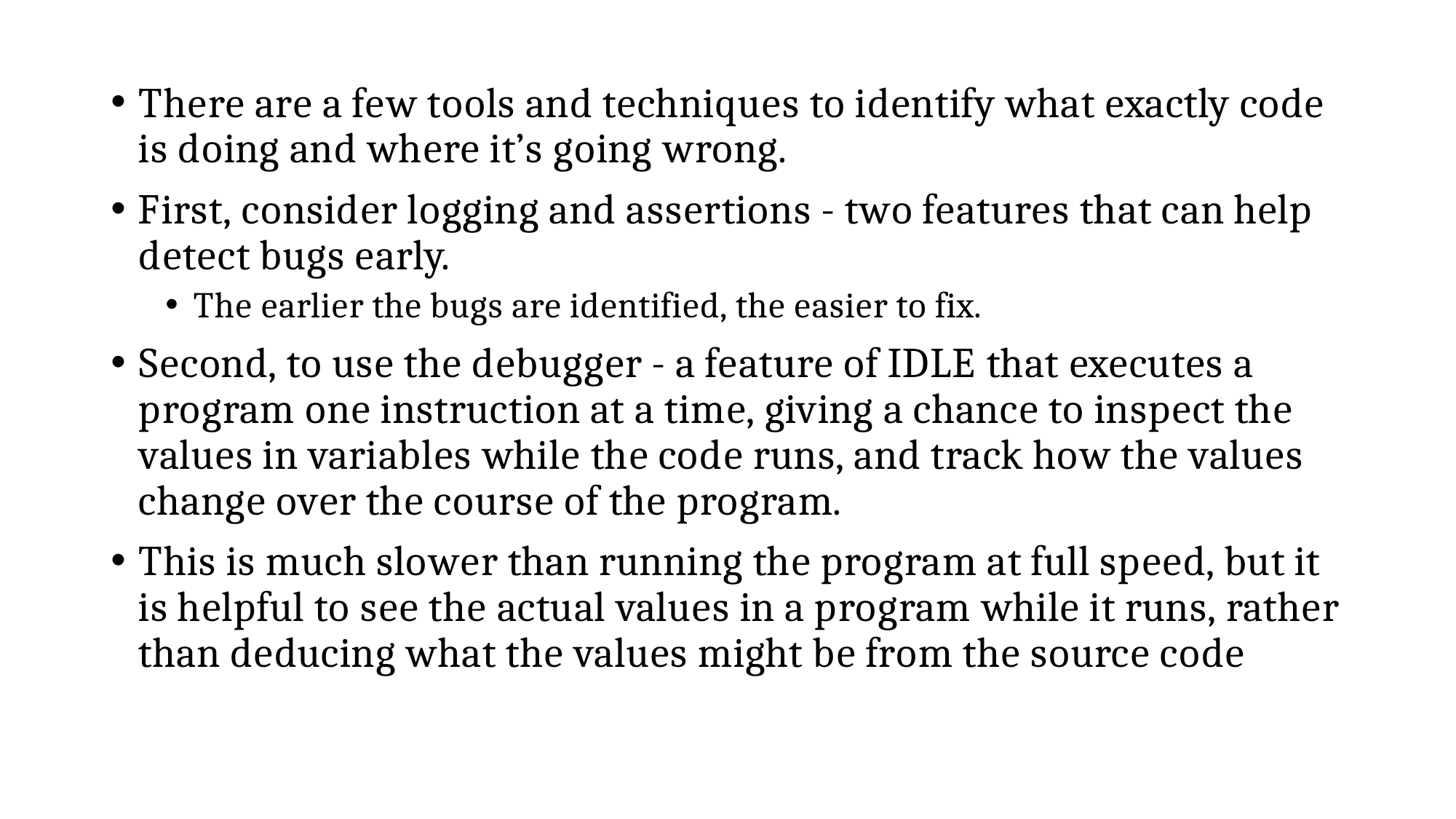

There are a few tools and techniques to identify what exactly code is doing and where it’s going wrong.
First, consider logging and assertions - two features that can help detect bugs early.
The earlier the bugs are identified, the easier to fix.
Second, to use the debugger - a feature of IDLE that executes a program one instruction at a time, giving a chance to inspect the values in variables while the code runs, and track how the values change over the course of the program.
This is much slower than running the program at full speed, but it is helpful to see the actual values in a program while it runs, rather than deducing what the values might be from the source code